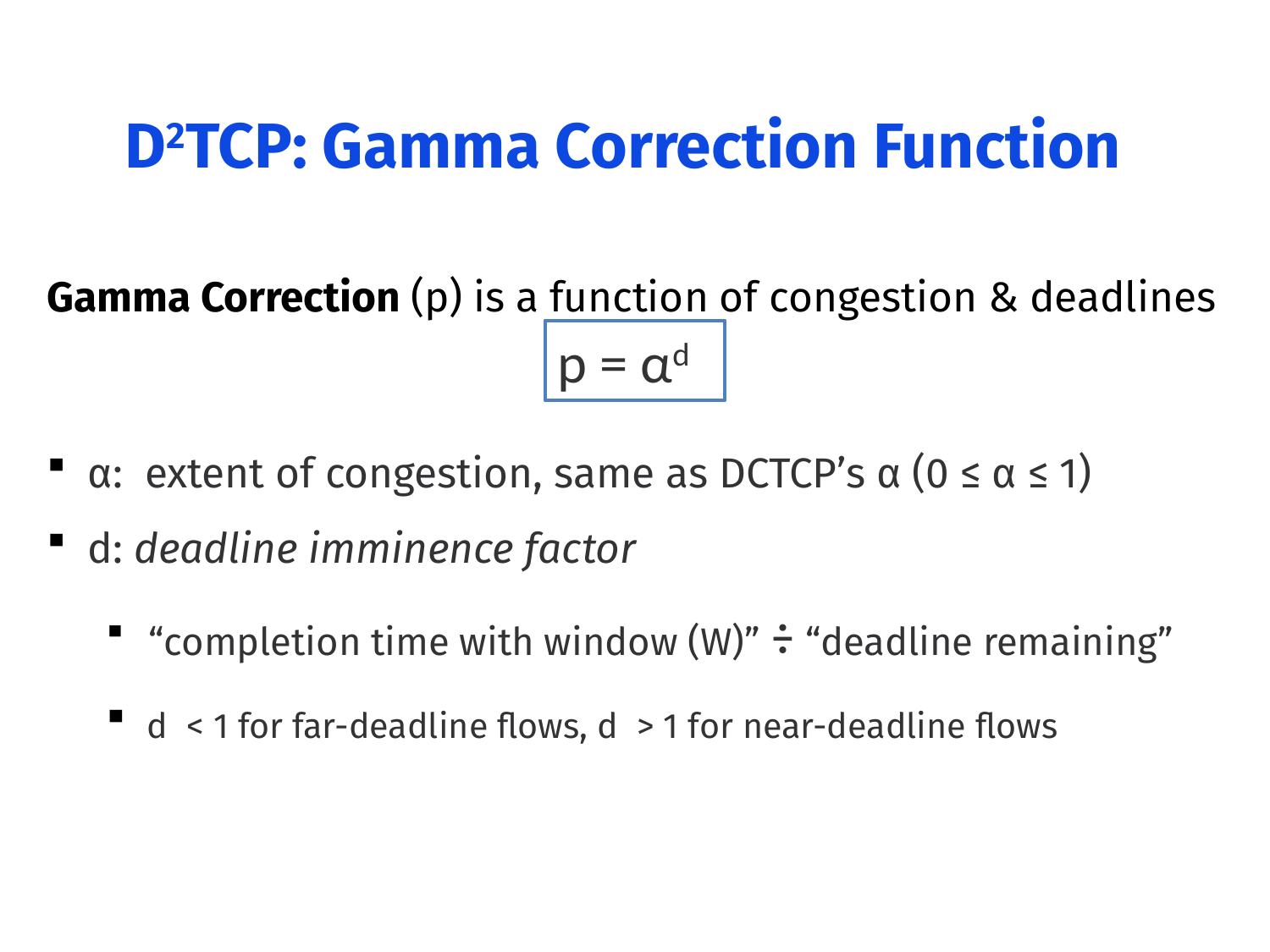

# D2TCP: Gamma Correction Function
Gamma Correction (p) is a function of congestion & deadlines

  α:  extent of congestion, same as DCTCP’s α (0 ≤ α ≤ 1)
  d: deadline imminence factor
“completion time with window (W)” ÷ “deadline remaining”
  d  < 1 for far-deadline flows, d  > 1 for near-deadline flows

p = αd